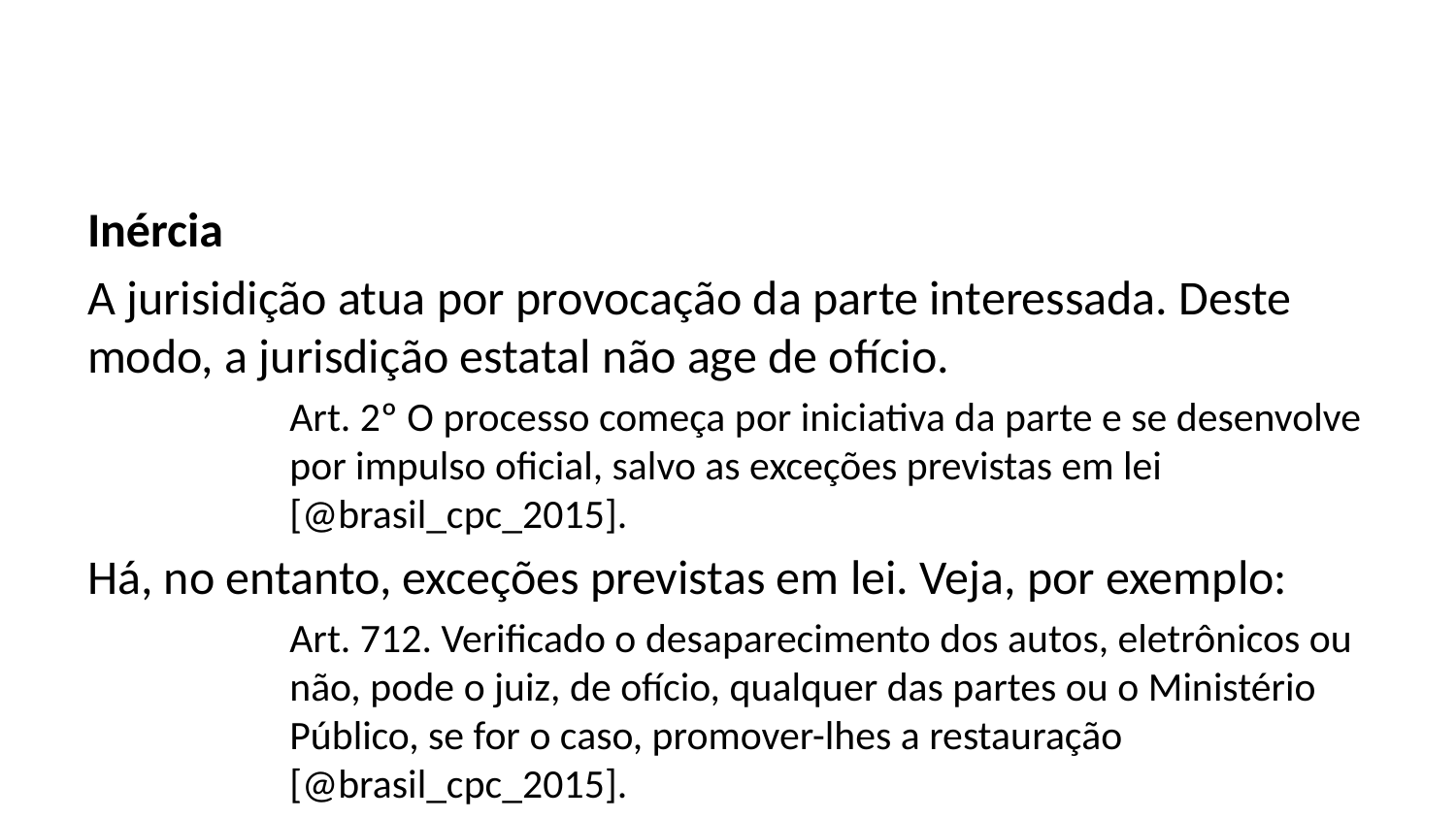

Inércia
A jurisidição atua por provocação da parte interessada. Deste modo, a jurisdição estatal não age de ofício.
Art. 2º O processo começa por iniciativa da parte e se desenvolve por impulso oficial, salvo as exceções previstas em lei [@brasil_cpc_2015].
Há, no entanto, exceções previstas em lei. Veja, por exemplo:
Art. 712. Verificado o desaparecimento dos autos, eletrônicos ou não, pode o juiz, de ofício, qualquer das partes ou o Ministério Público, se for o caso, promover-lhes a restauração [@brasil_cpc_2015].